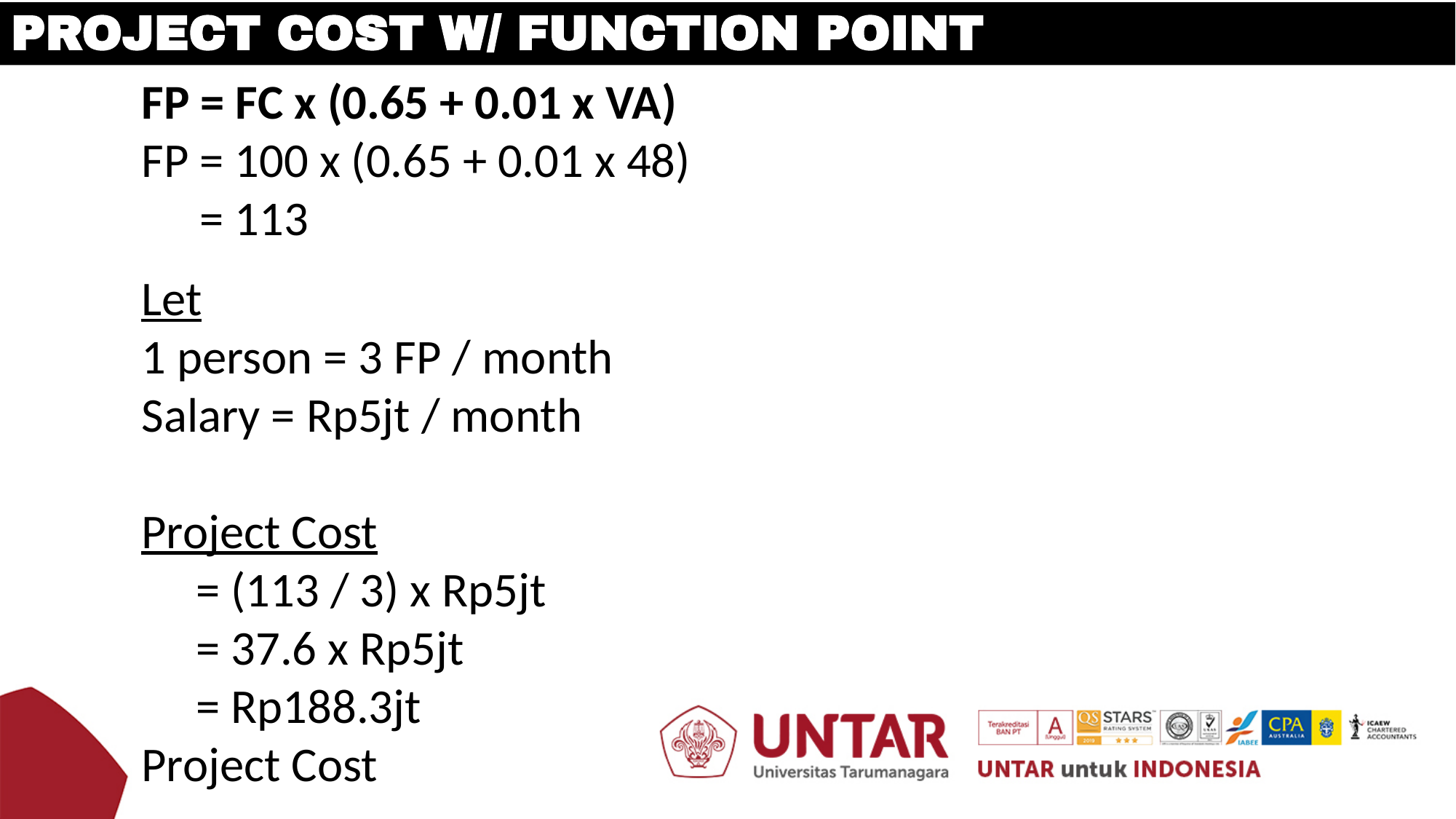

# PROJECT COST W/ FUNCTION POINT
FP = FC x (0.65 + 0.01 x VA)
FP = 100 x (0.65 + 0.01 x 48)
FP = 113

Let
1 person = 3 FP / month
Salary = Rp5jt / month

Project Cost
     = (113 / 3) x Rp5jt
= 37.6 x Rp5jt
     = Rp188.3jt
Project Cost